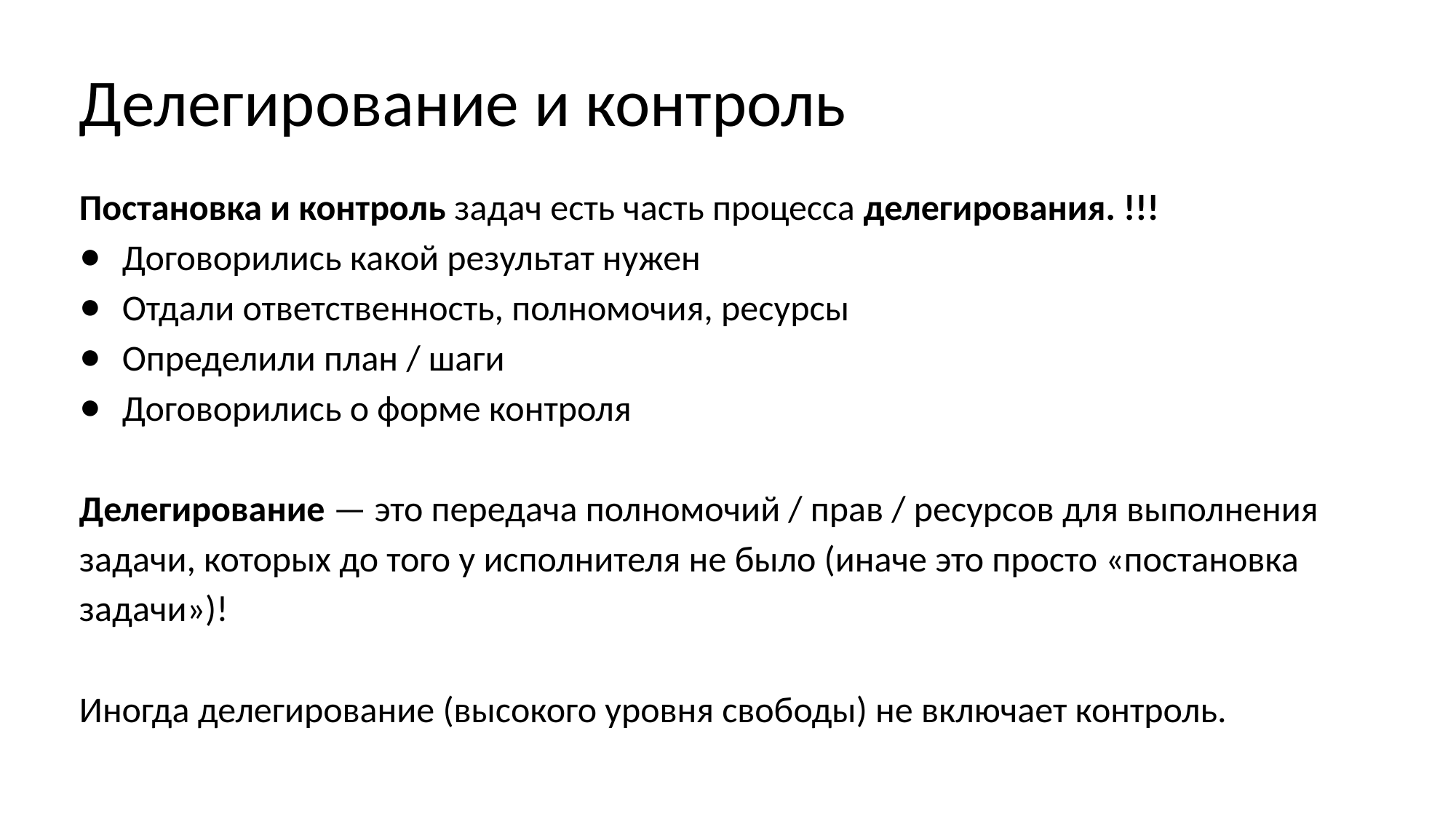

# Делегирование и контроль
Постановка и контроль задач есть часть процесса делегирования. !!!
Договорились какой результат нужен
Отдали ответственность, полномочия, ресурсы
Определили план / шаги
Договорились о форме контроля

Делегирование — это передача полномочий / прав / ресурсов для выполнения задачи, которых до того у исполнителя не было (иначе это просто «постановка задачи»)!

Иногда делегирование (высокого уровня свободы) не включает контроль.